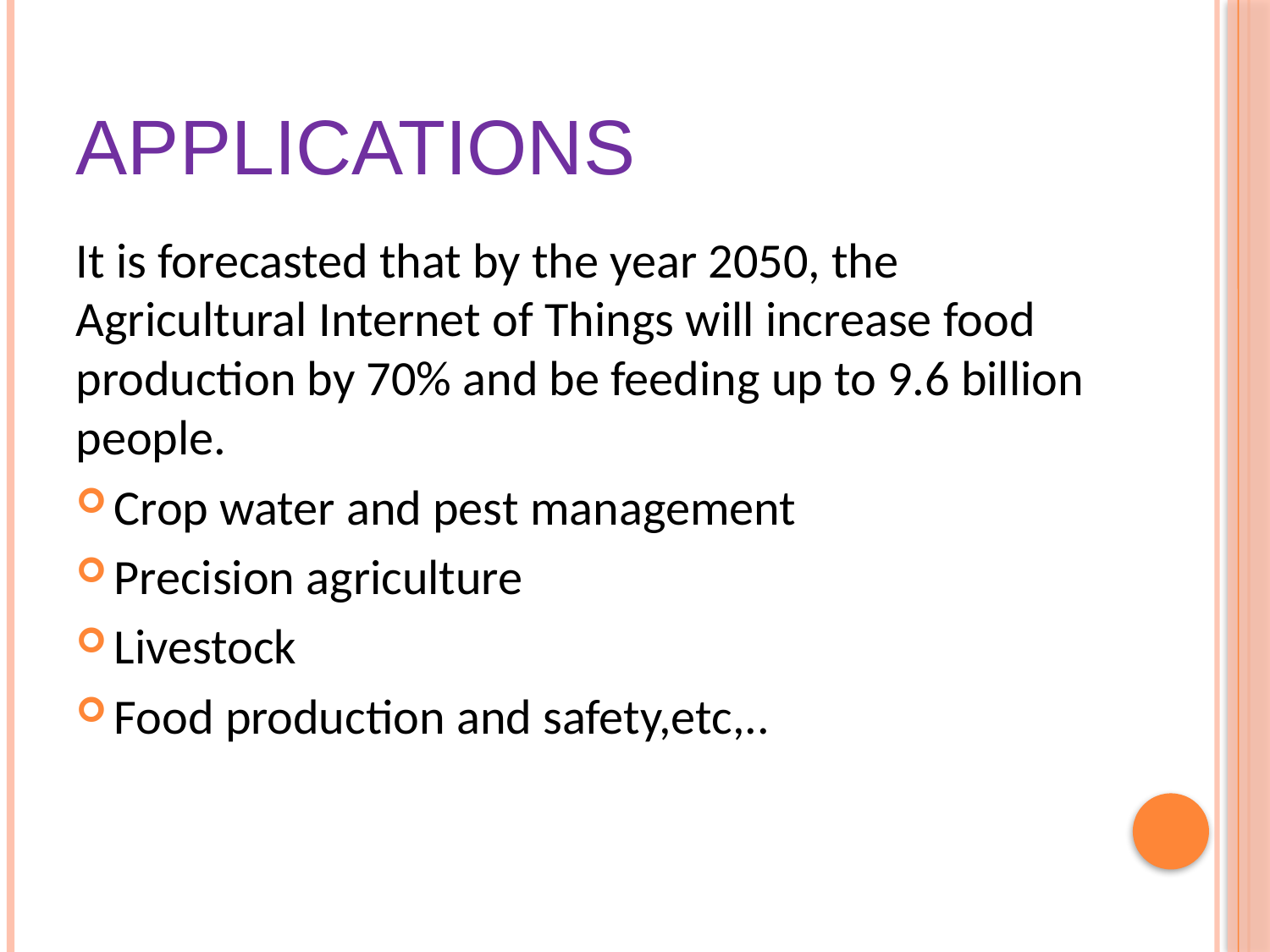

# Applications
It is forecasted that by the year 2050, the Agricultural Internet of Things will increase food production by 70% and be feeding up to 9.6 billion people.
Crop water and pest management
Precision agriculture
Livestock
Food production and safety,etc,..